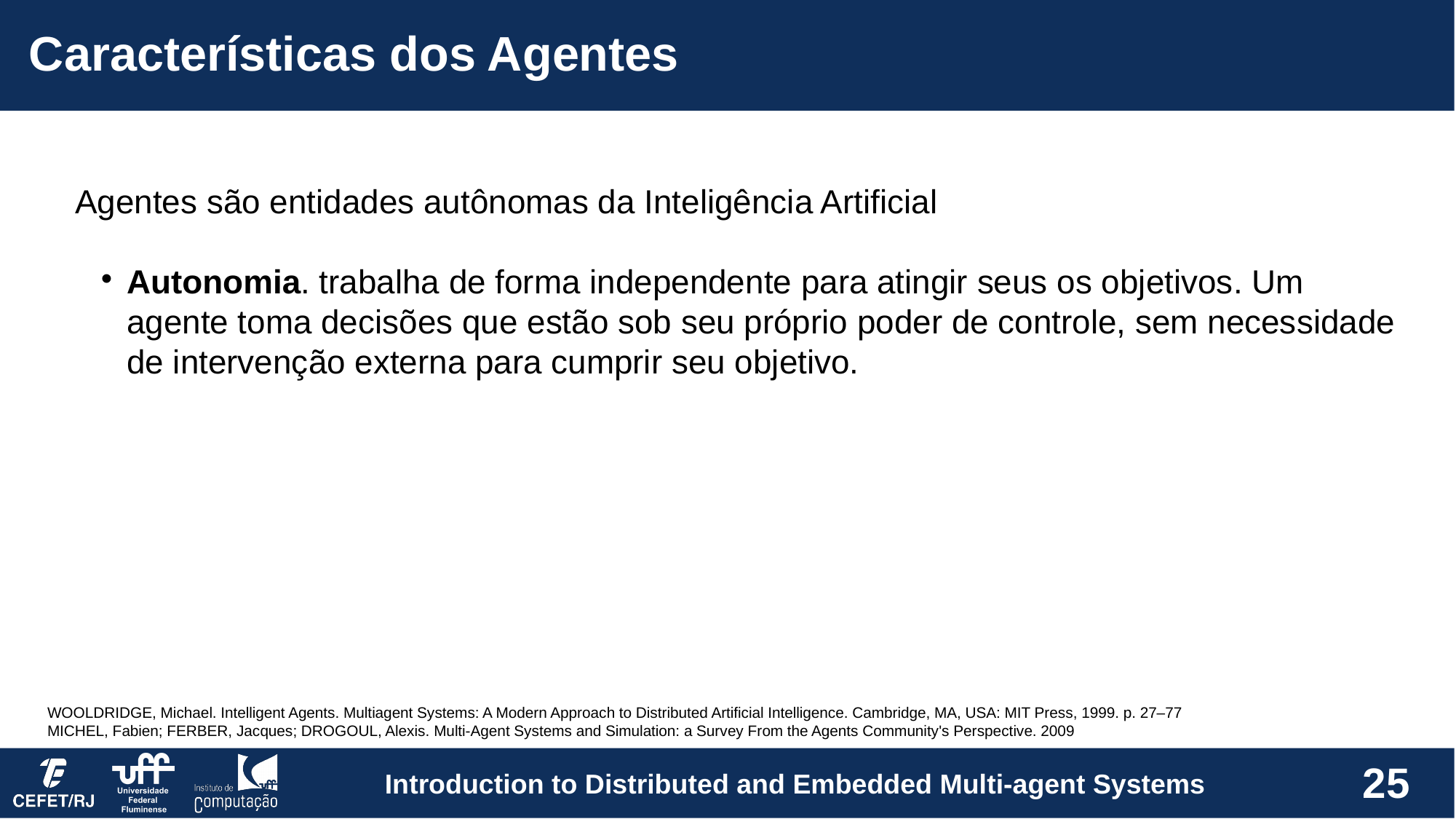

Características dos Agentes
Agentes são entidades autônomas da Inteligência Artificial

Autonomia. trabalha de forma independente para atingir seus os objetivos. Um agente toma decisões que estão sob seu próprio poder de controle, sem necessidade de intervenção externa para cumprir seu objetivo.
WOOLDRIDGE, Michael. Intelligent Agents. Multiagent Systems: A Modern Approach to Distributed Artificial Intelligence. Cambridge, MA, USA: MIT Press, 1999. p. 27–77
MICHEL, Fabien; FERBER, Jacques; DROGOUL, Alexis. Multi-Agent Systems and Simulation: a Survey From the Agents Community's Perspective. 2009